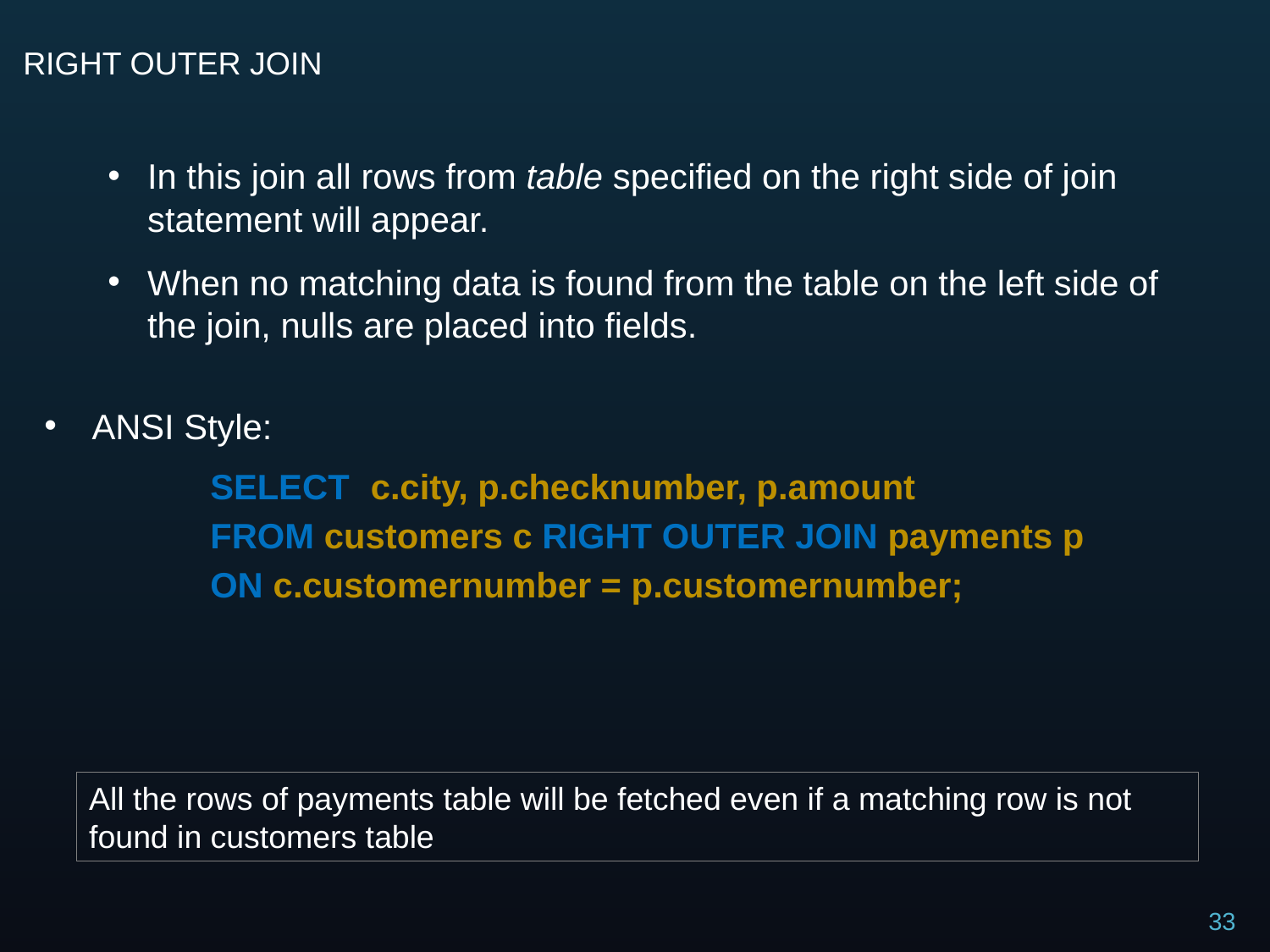

# RIGHT OUTER JOIN
In this join all rows from table specified on the right side of join statement will appear.
When no matching data is found from the table on the left side of the join, nulls are placed into fields.

ANSI Style:
SELECT c.city, p.checknumber, p.amount
FROM customers c RIGHT OUTER JOIN payments p
ON c.customernumber = p.customernumber;

All the rows of payments table will be fetched even if a matching row is not found in customers table
33